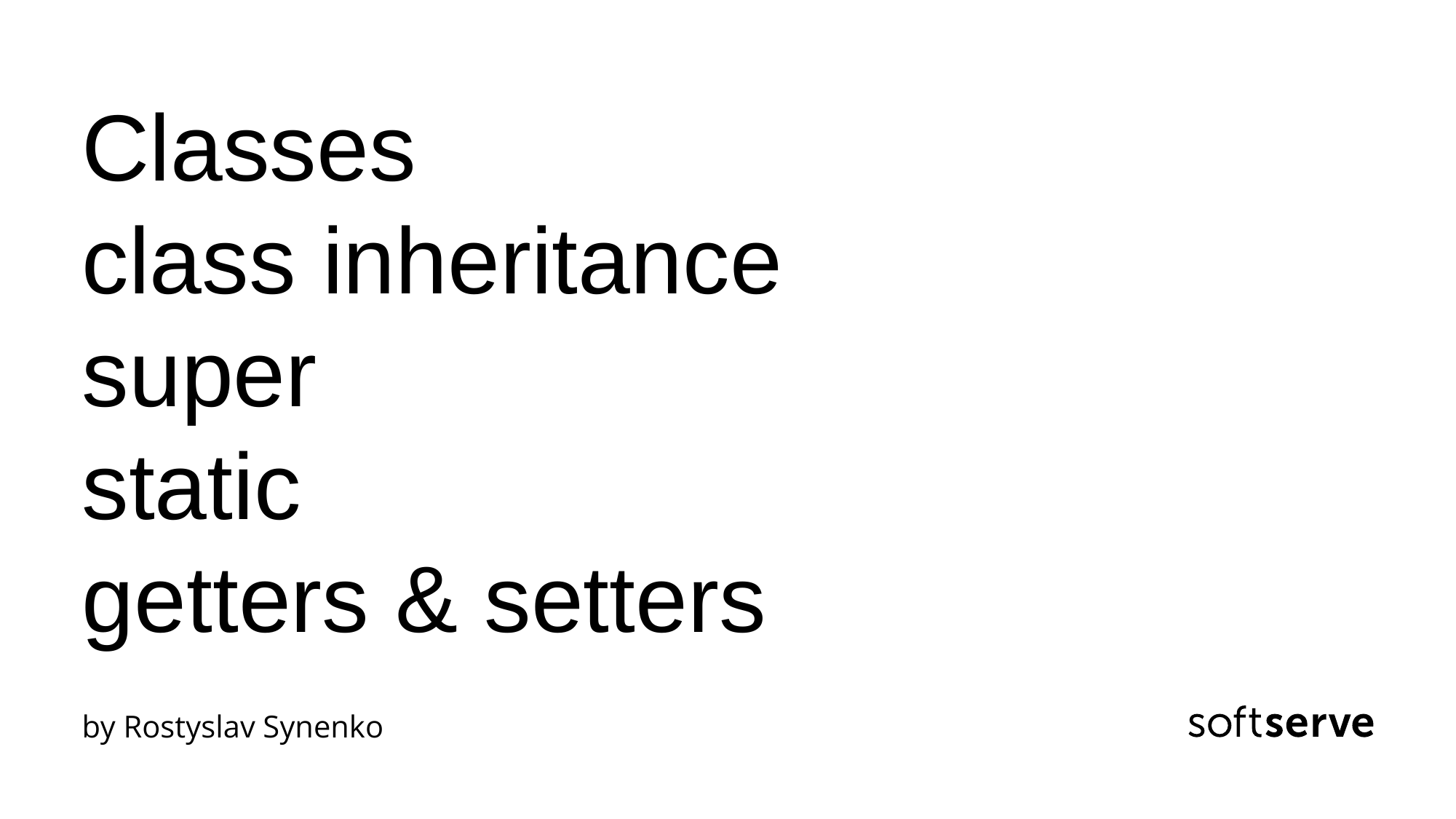

# Classes class inheritance super static getters & setters
by Rostyslav Synenko